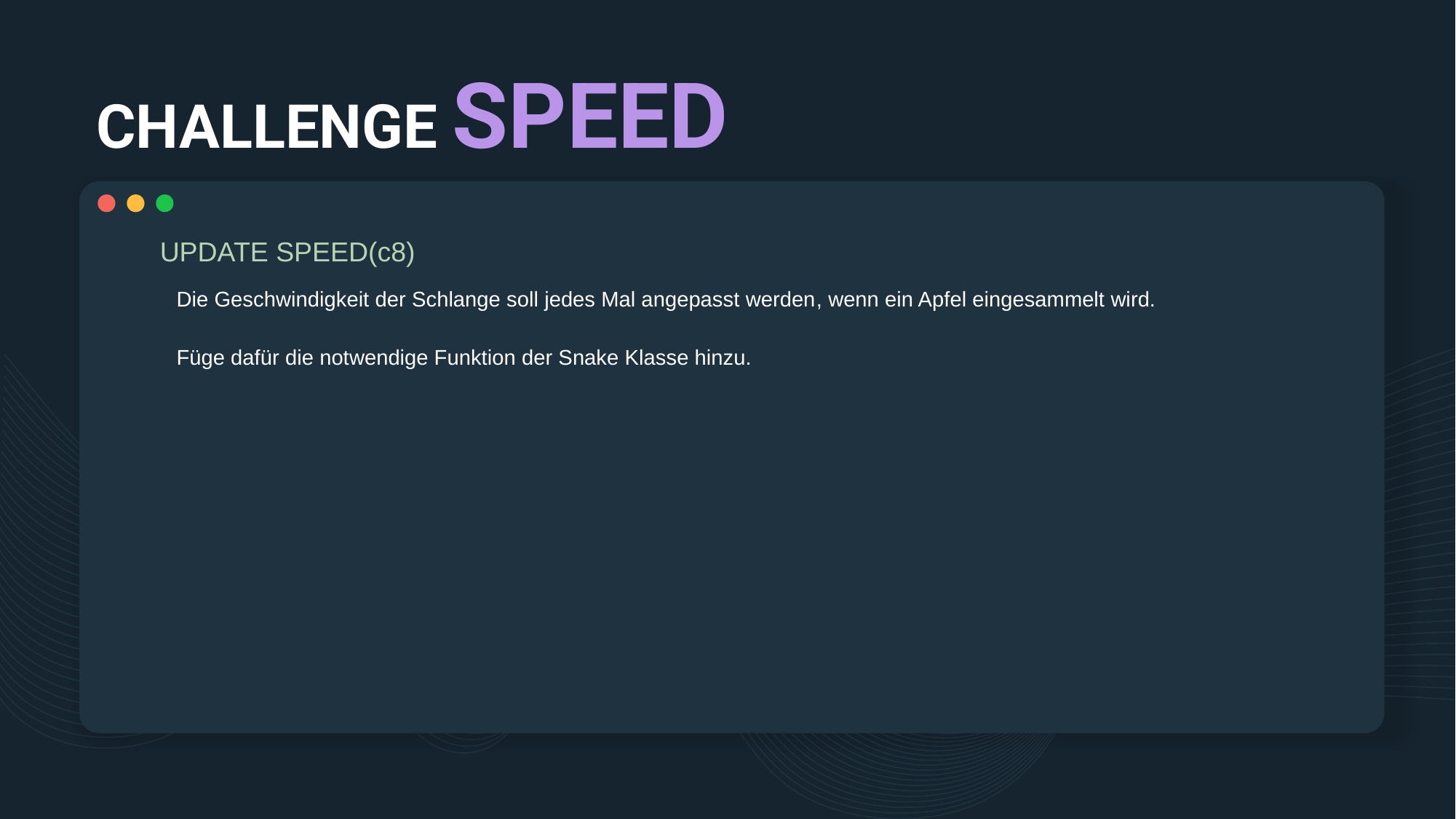

# CHALLENGE SPEED
UPDATE SPEED(c8)
Die Geschwindigkeit der Schlange soll jedes Mal angepasst werden, wenn ein Apfel eingesammelt wird.

Füge dafür die notwendige Funktion der Snake Klasse hinzu.